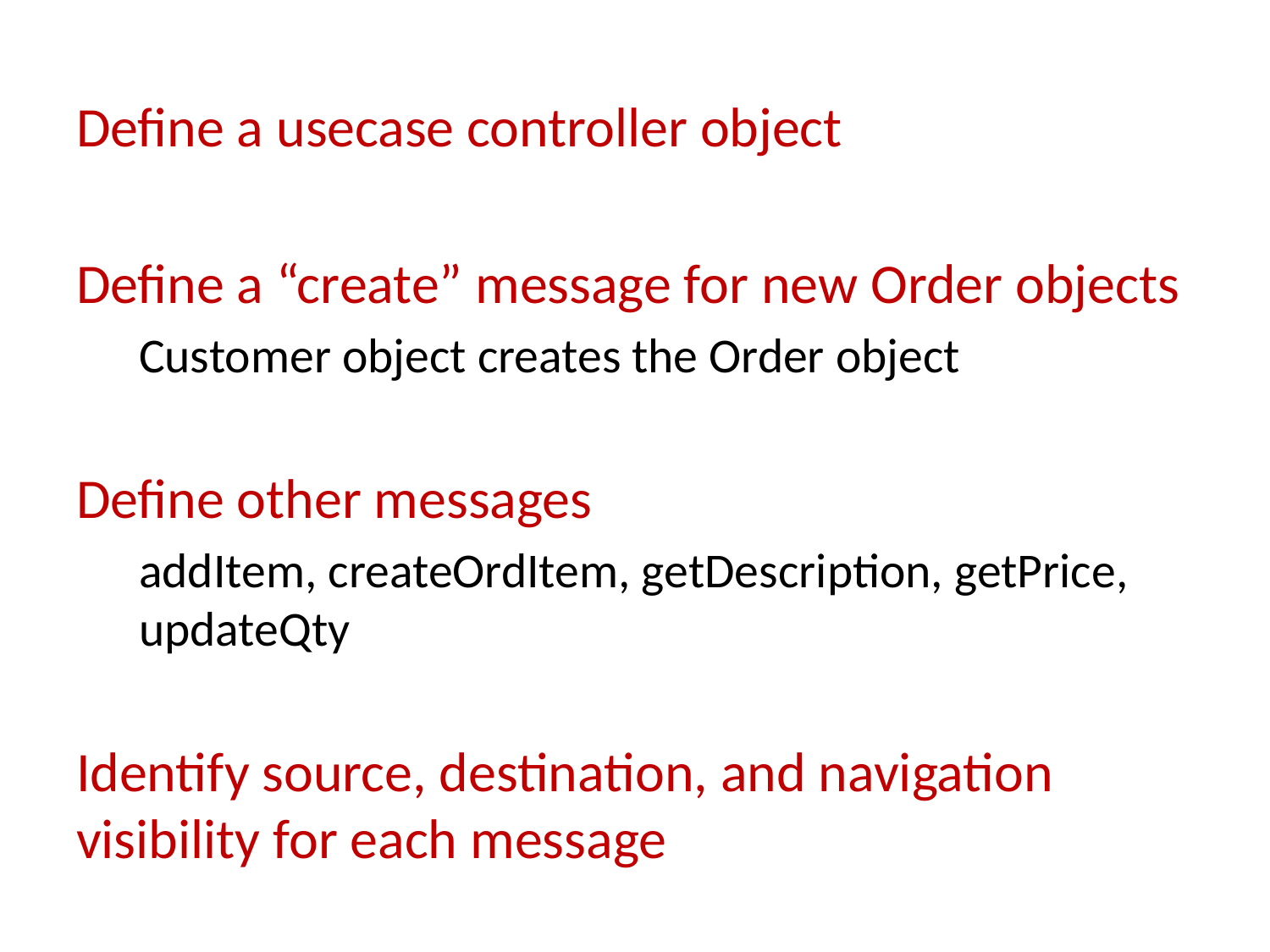

Define a usecase controller object

Define a “create” message for new Order objects
Customer object creates the Order object

Define other messages
addItem, createOrdItem, getDescription, getPrice, updateQty

Identify source, destination, and navigation visibility for each message